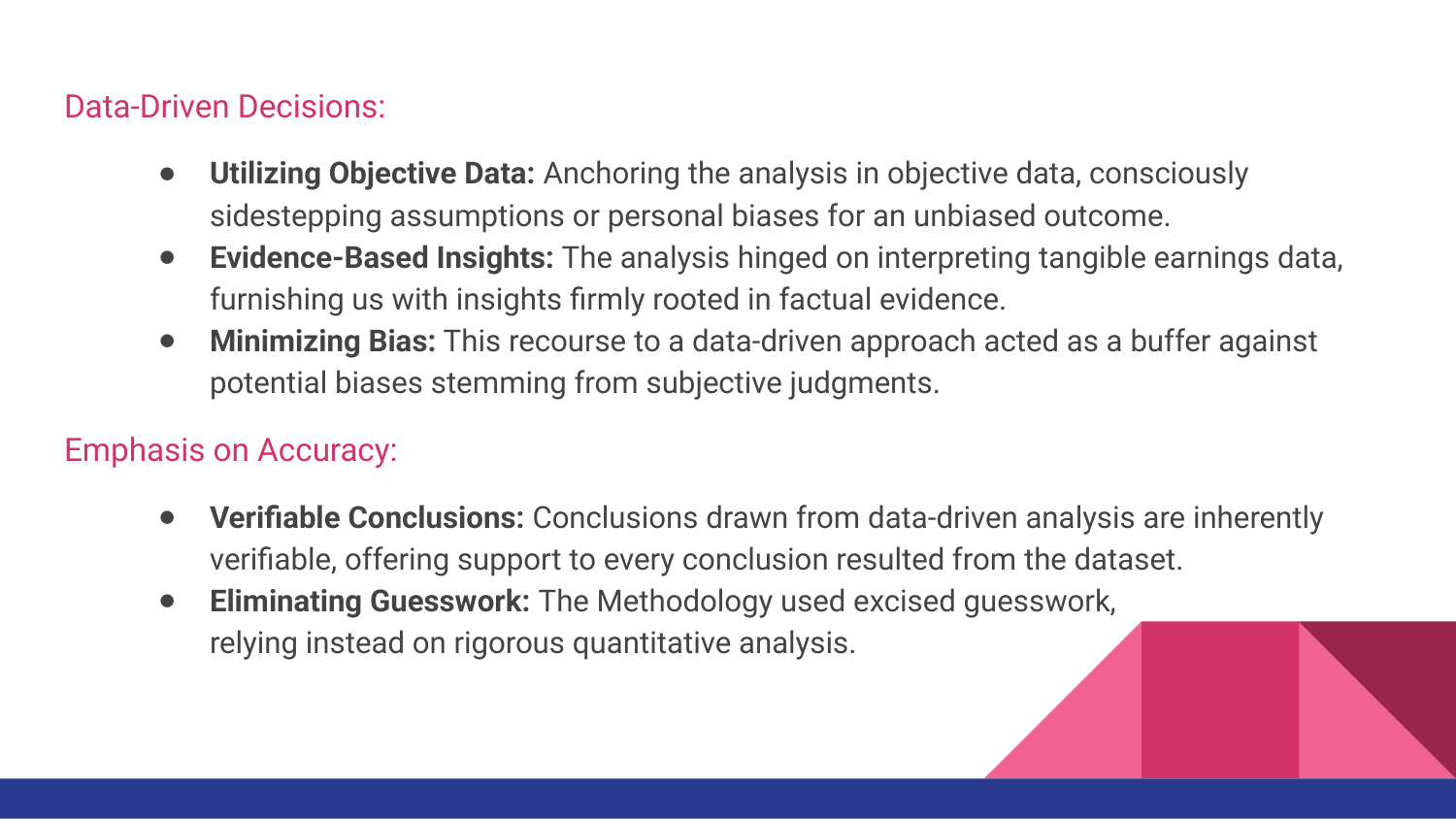

Data-Driven Decisions:
Utilizing Objective Data: Anchoring the analysis in objective data, consciously sidestepping assumptions or personal biases for an unbiased outcome.
Evidence-Based Insights: The analysis hinged on interpreting tangible earnings data, furnishing us with insights firmly rooted in factual evidence.
Minimizing Bias: This recourse to a data-driven approach acted as a buffer against potential biases stemming from subjective judgments.
Emphasis on Accuracy:
Verifiable Conclusions: Conclusions drawn from data-driven analysis are inherently verifiable, offering support to every conclusion resulted from the dataset.
Eliminating Guesswork: The Methodology used excised guesswork,
relying instead on rigorous quantitative analysis.